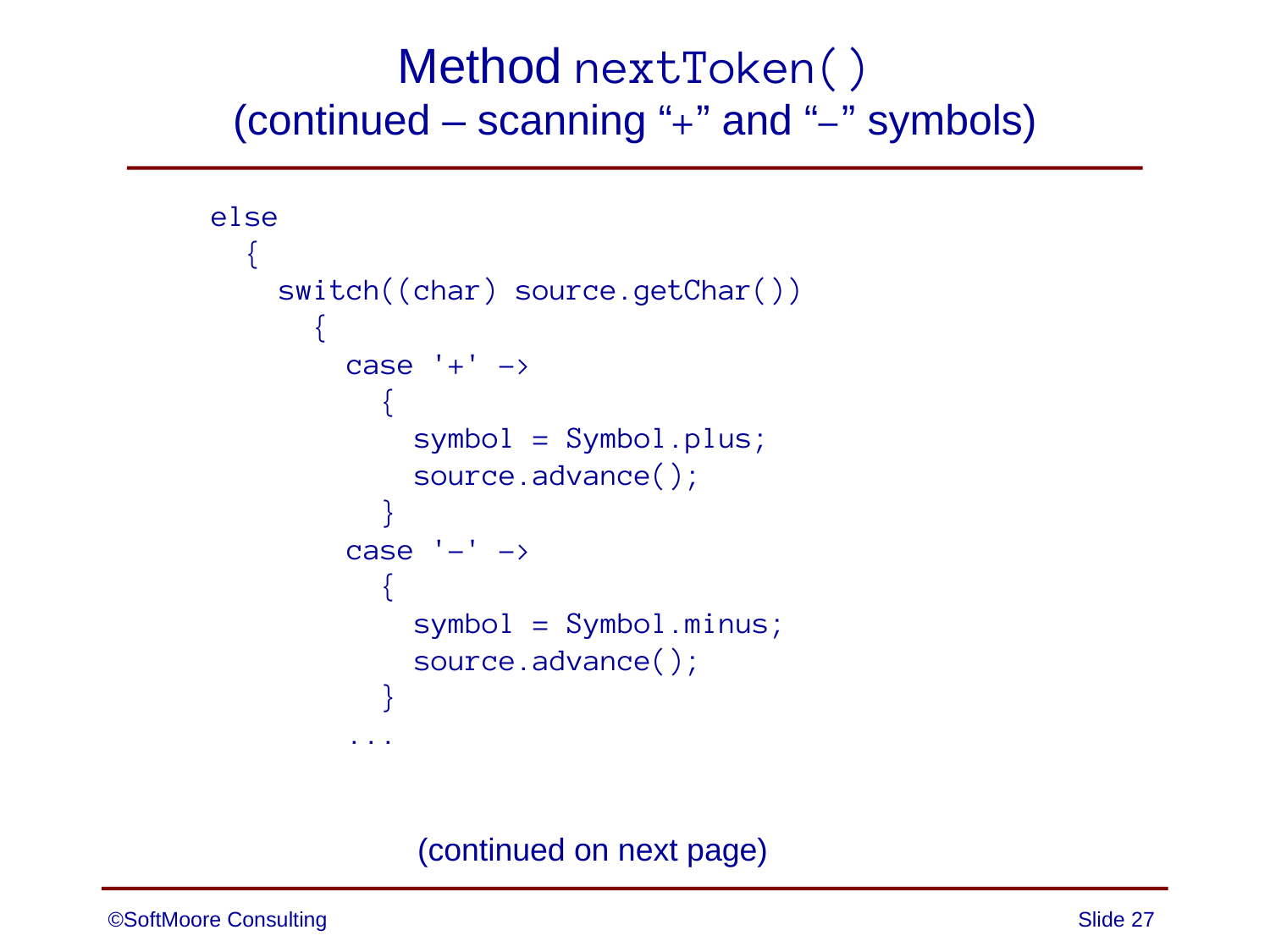

# Method nextToken() (continued – scanning “+” and “-” symbols)
        else
          {
            switch((char) source.getChar())
              {
                case '+' ->
                  {
                    symbol = Symbol.plus;
                    source.advance();
                  }
                case '-' ->
                  {
                    symbol = Symbol.minus;
                    source.advance();
                  }
                ...
(continued on next page)
©SoftMoore Consulting
Slide 27